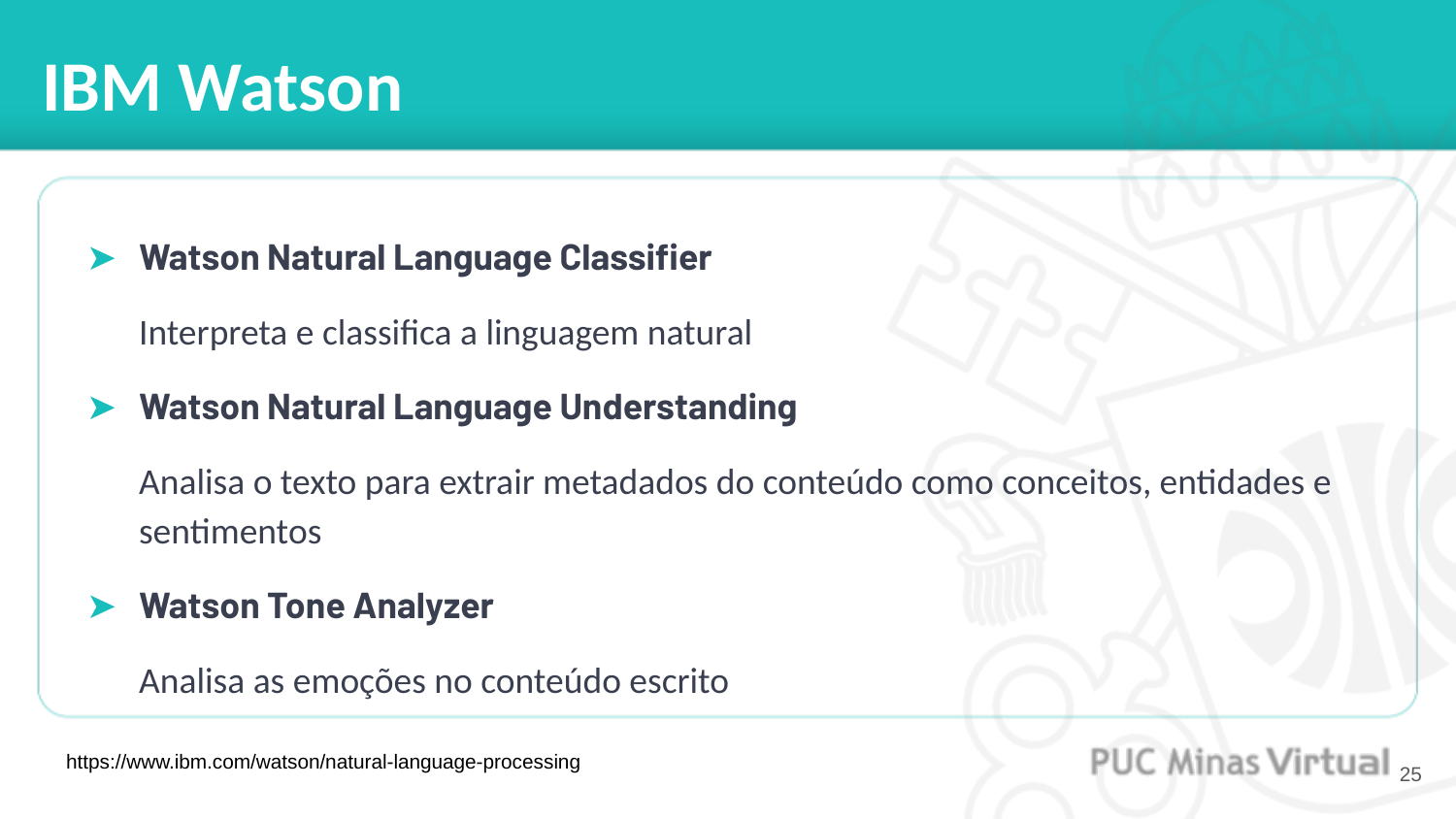

# IBM Watson
Watson Natural Language Classifier
Interpreta e classifica a linguagem natural
Watson Natural Language Understanding
Analisa o texto para extrair metadados do conteúdo como conceitos, entidades e sentimentos
Watson Tone Analyzer
Analisa as emoções no conteúdo escrito
https://www.ibm.com/watson/natural-language-processing
25